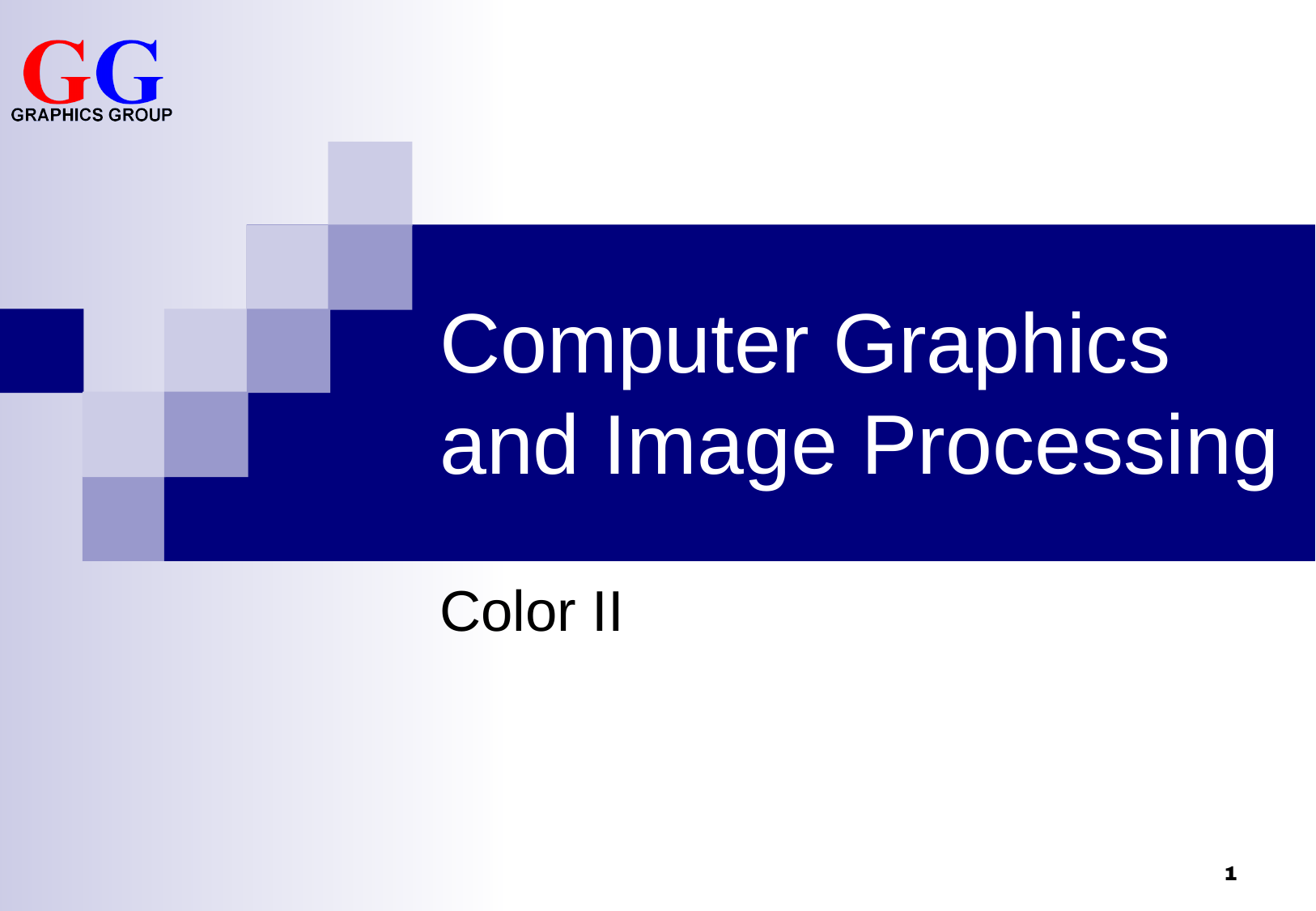

# Computer Graphics and Image Processing
Color II
1